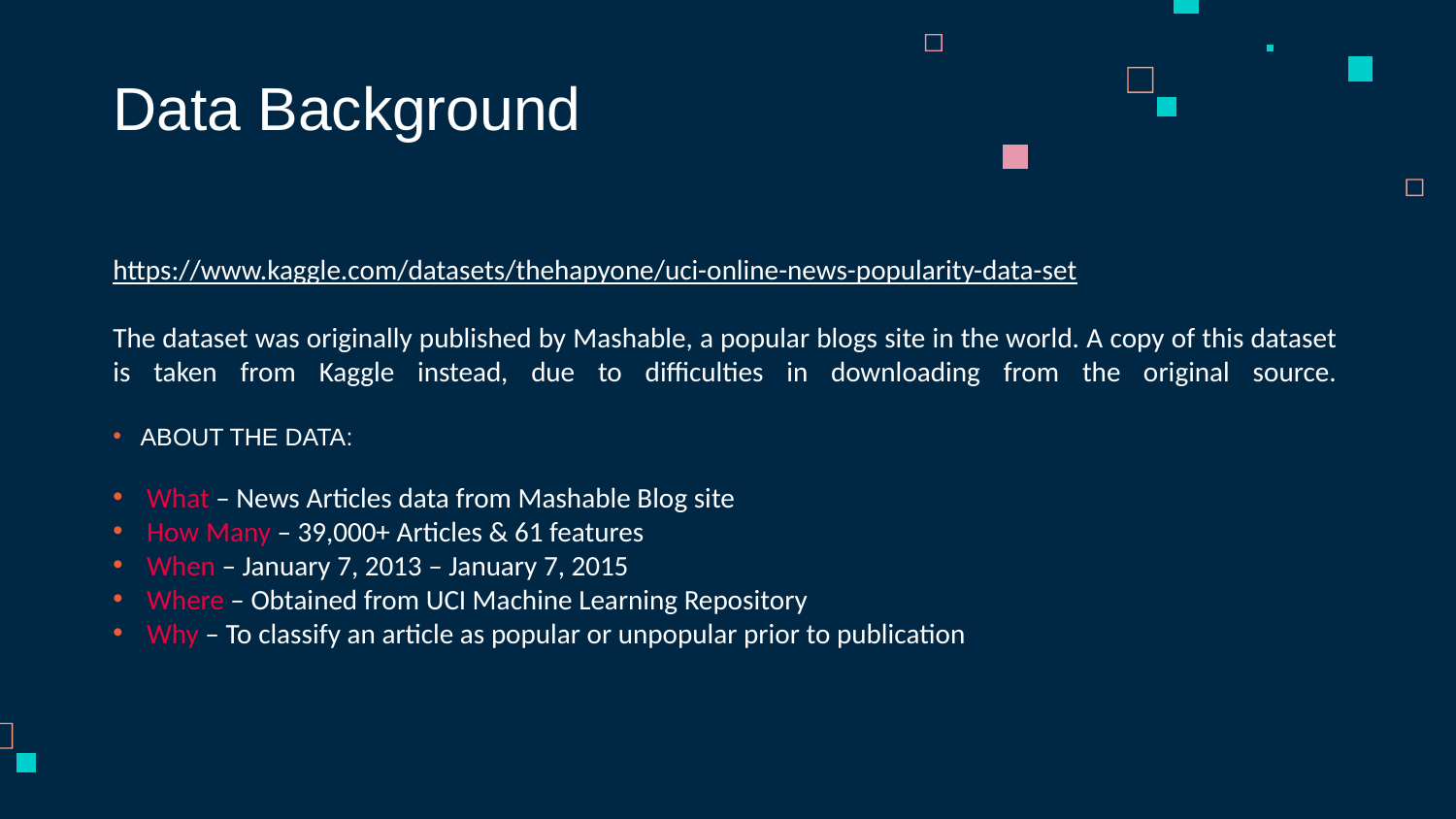

# Data Background
https://www.kaggle.com/datasets/thehapyone/uci-online-news-popularity-data-set
 
The dataset was originally published by Mashable, a popular blogs site in the world. A copy of this dataset is taken from Kaggle instead, due to difficulties in downloading from the original source.
ABOUT THE DATA:

 What – ​News Articles data from Mashable Blog site
 How Many – 39,000+ Articles & 61 features​
 When – January 7, 2013 – January 7, 2015
 Where – Obtained from UCI Machine Learning Repository
 Why – To classify an article as popular or unpopular prior to publication